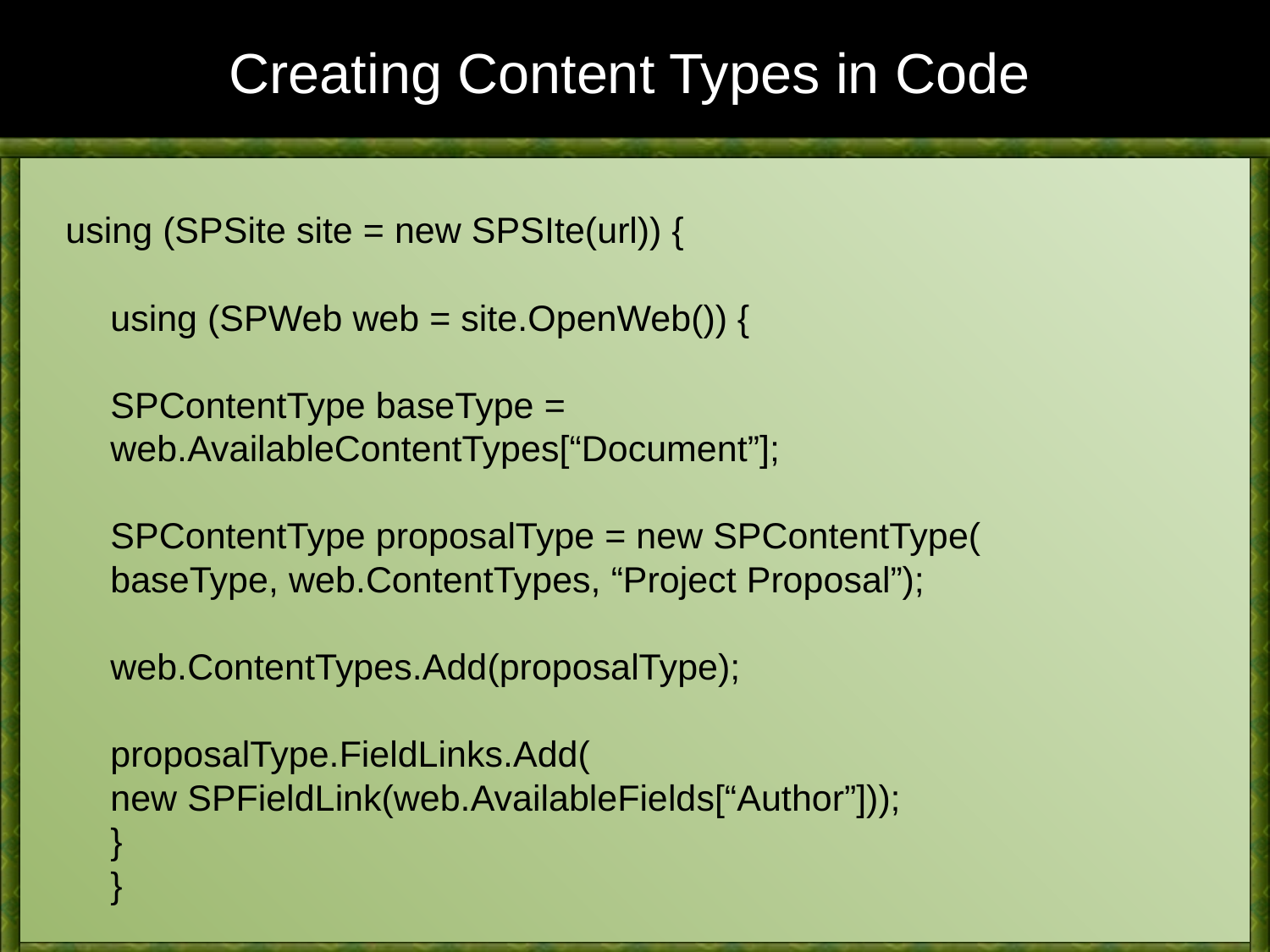

# Creating Content Types in Code
using (SPSite site = new SPSIte(url)) {
	using (SPWeb web = site.OpenWeb()) {
		SPContentType baseType =
			web.AvailableContentTypes[“Document”];
		SPContentType proposalType = new SPContentType(
			baseType, web.ContentTypes, “Project Proposal”);
		web.ContentTypes.Add(proposalType);
		proposalType.FieldLinks.Add(
			new SPFieldLink(web.AvailableFields[“Author”]));
	}
}